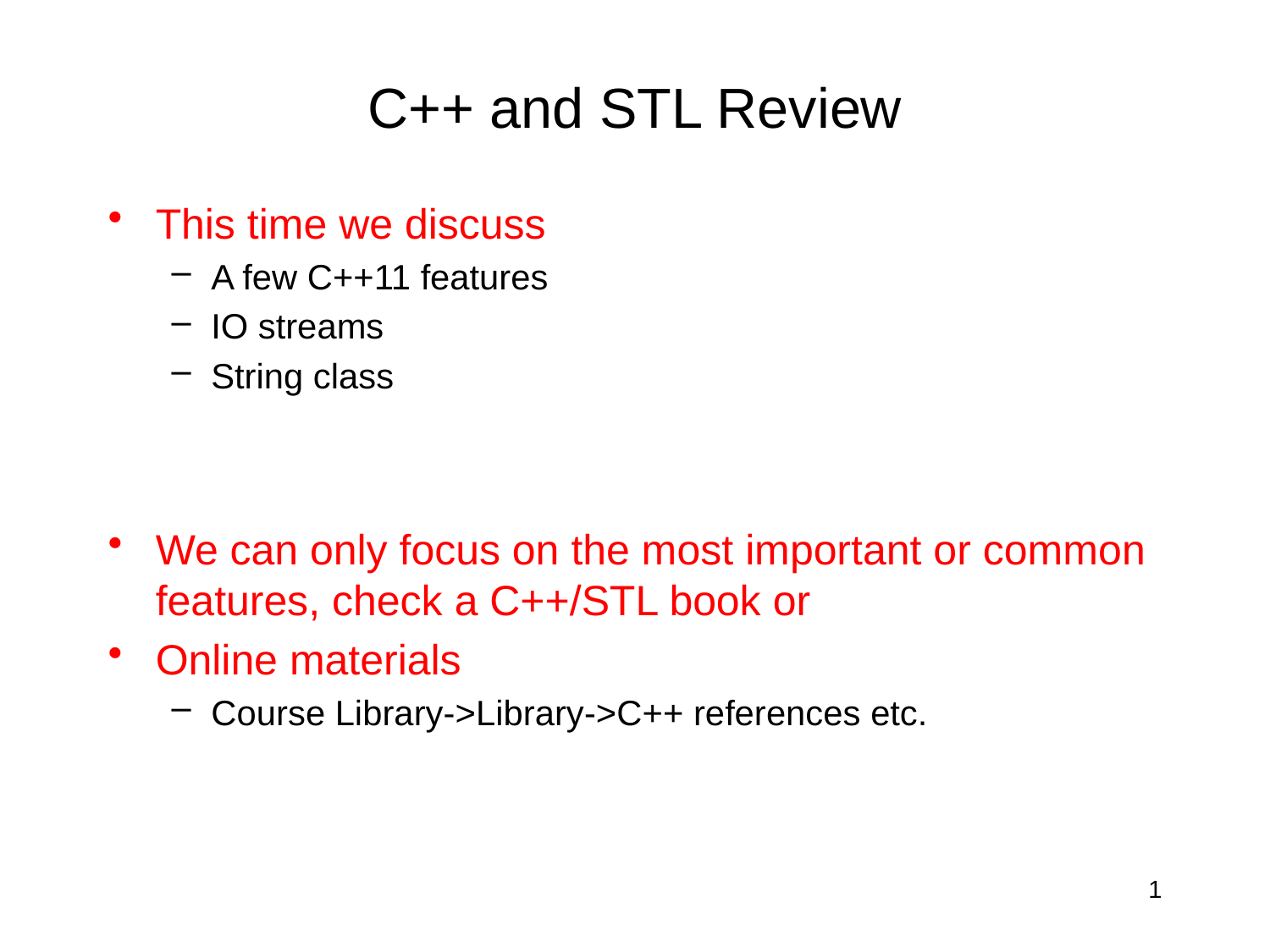

# C++ and STL Review
This time we discuss
A few C++11 features
IO streams
String class

We can only focus on the most important or common features, check a C++/STL book or
Online materials
Course Library->Library->C++ references etc.
1